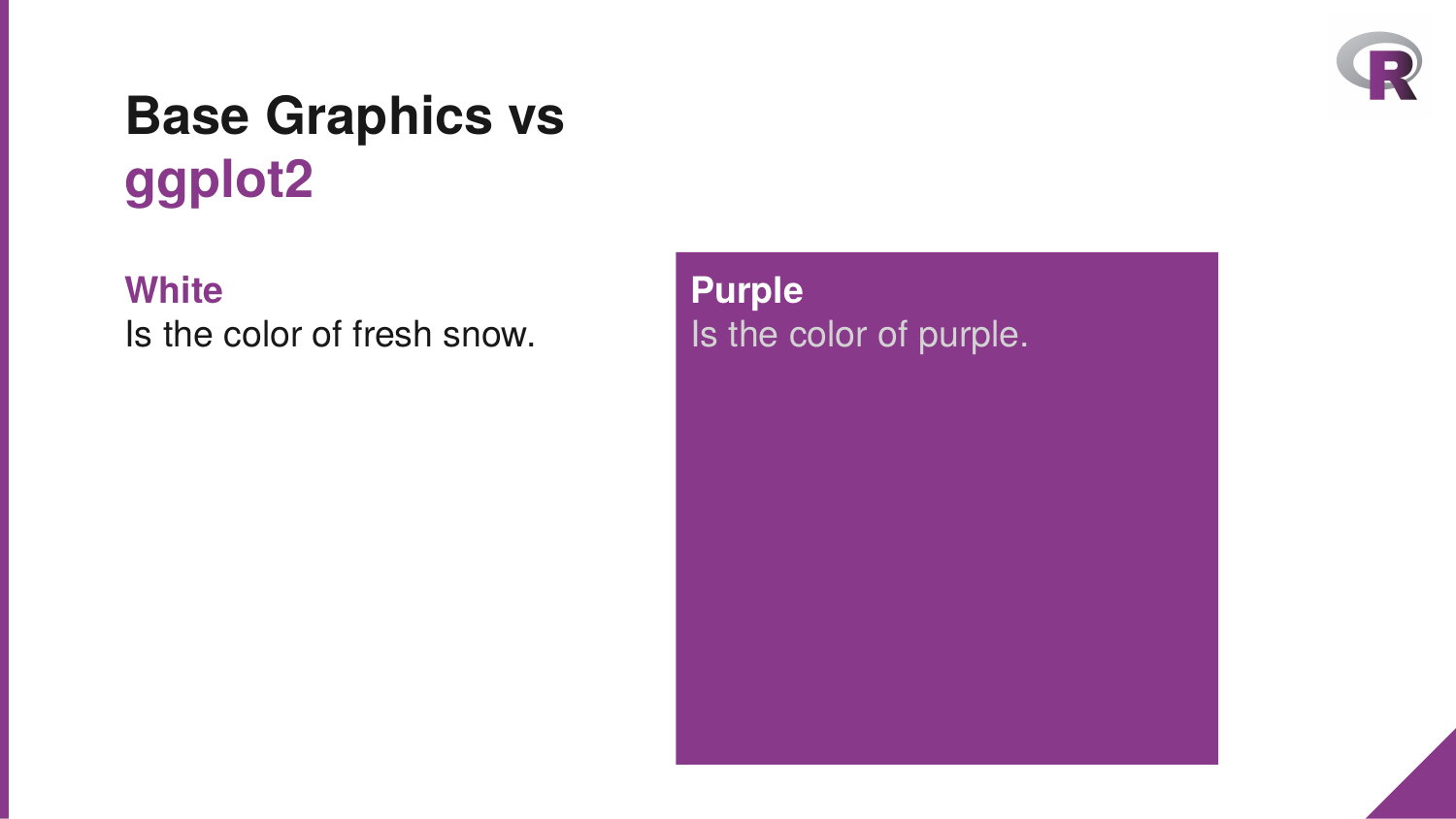

# Base Graphics vs ggplot2
White
Is the color of fresh snow.
Purple
Is the color of purple.